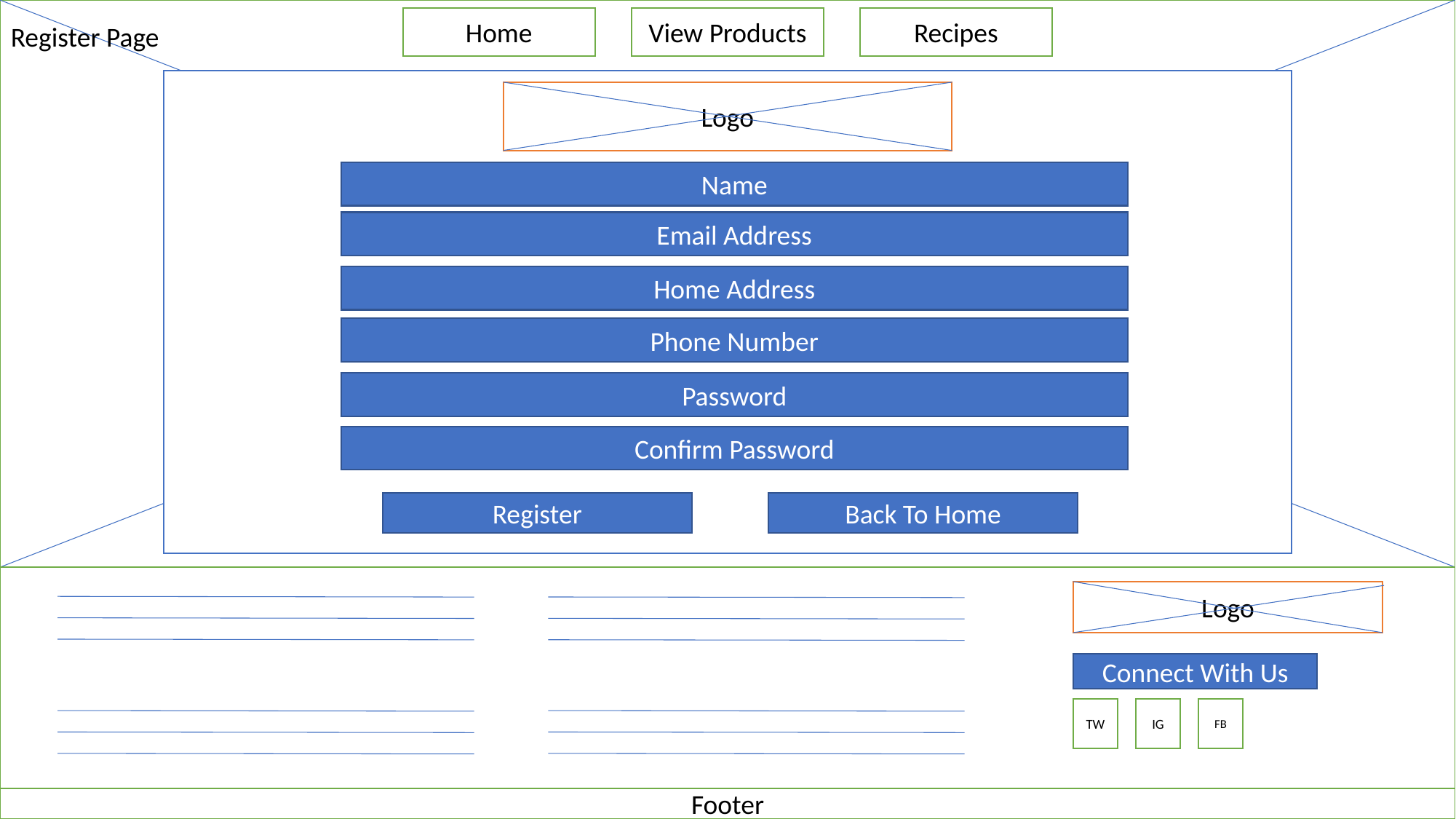

Home
View Products
Recipes
Register Page

Logo
Name
Email Address
Home Address
Phone Number
Password
Confirm Password
Register
Back To Home

Logo
Connect With Us
IG
FB
TW
Footer